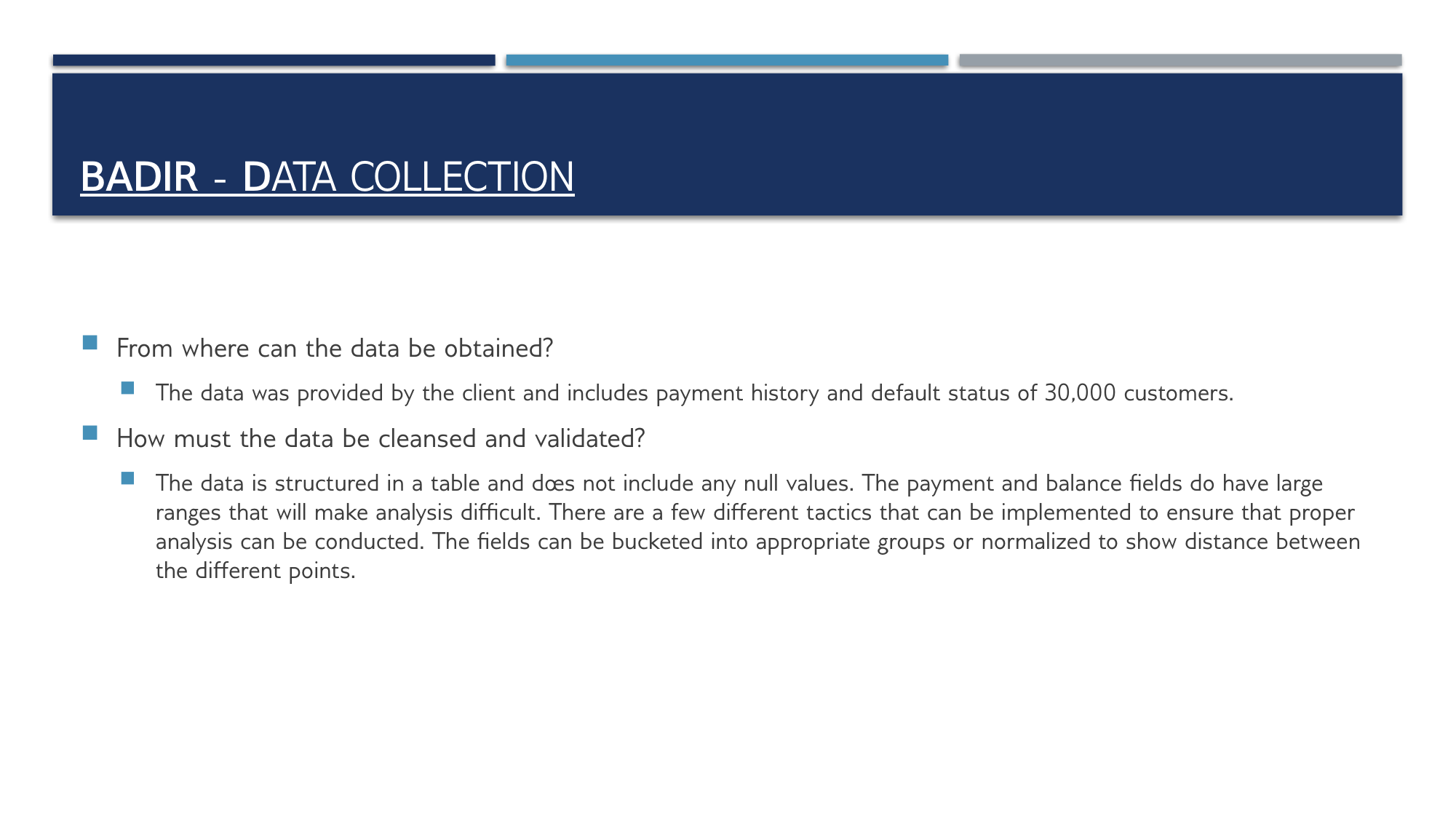

# BADIR - Data collection
From where can the data be obtained?
The data was provided by the client and includes payment history and default status of 30,000 customers.
How must the data be cleansed and validated?
The data is structured in a table and does not include any null values. The payment and balance fields do have large ranges that will make analysis difficult. There are a few different tactics that can be implemented to ensure that proper analysis can be conducted. The fields can be bucketed into appropriate groups or normalized to show distance between the different points.